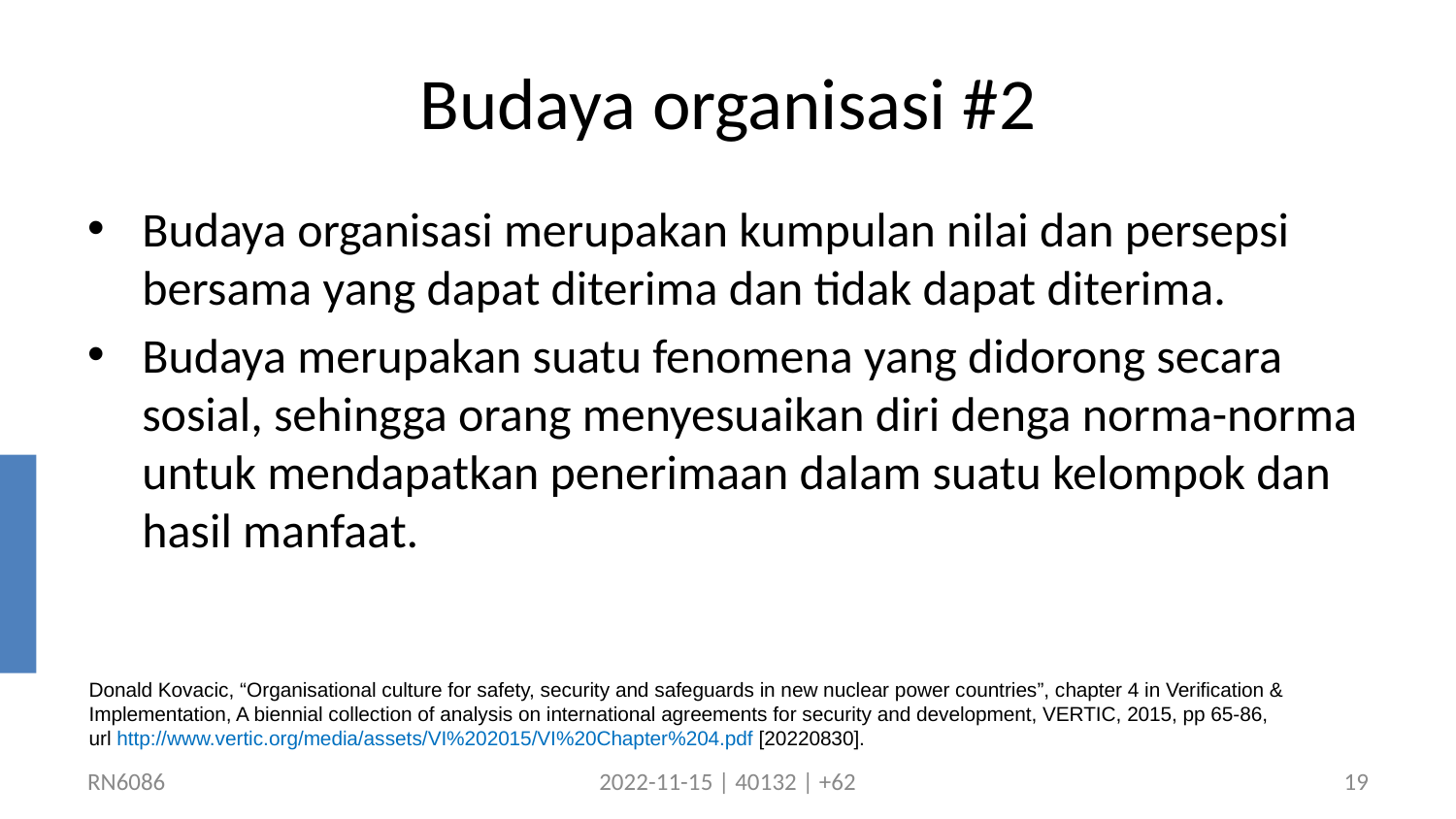

# Budaya organisasi #2
Budaya organisasi merupakan kumpulan nilai dan persepsi bersama yang dapat diterima dan tidak dapat diterima.
Budaya merupakan suatu fenomena yang didorong secara sosial, sehingga orang menyesuaikan diri denga norma-norma untuk mendapatkan penerimaan dalam suatu kelompok dan hasil manfaat.
Donald Kovacic, “Organisational culture for safety, security and safeguards in new nuclear power countries”, chapter 4 in Verification & Implementation, A biennial collection of analysis on international agreements for security and development, VERTIC, 2015, pp 65-86,
url http://www.vertic.org/media/assets/VI%202015/VI%20Chapter%204.pdf [20220830].
RN6086
2022-11-15 | 40132 | +62
19